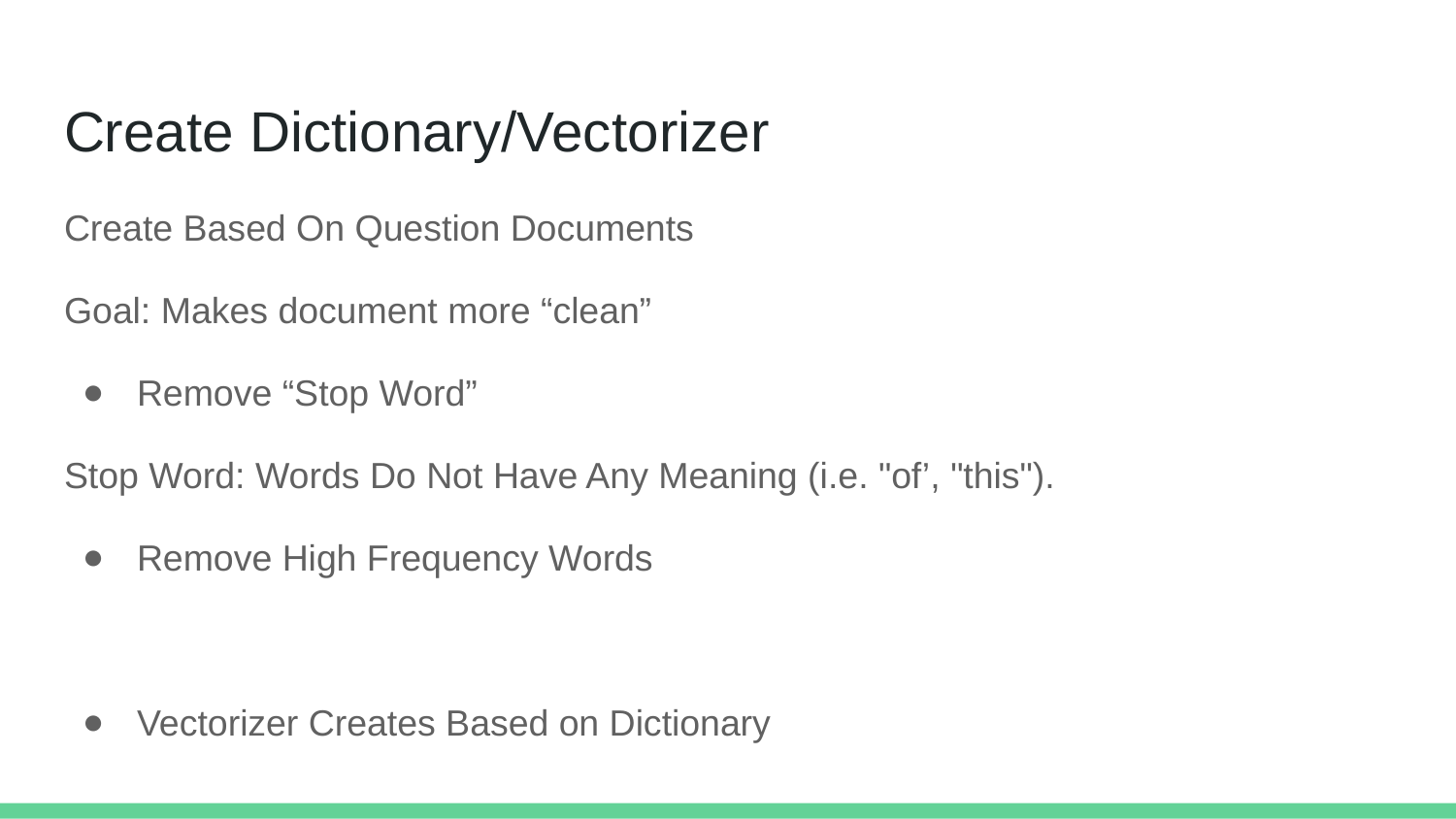

# Create Dictionary/Vectorizer
Create Based On Question Documents
Goal: Makes document more “clean”
Remove “Stop Word”
Stop Word: Words Do Not Have Any Meaning (i.e. "of’, "this").
Remove High Frequency Words

Vectorizer Creates Based on Dictionary